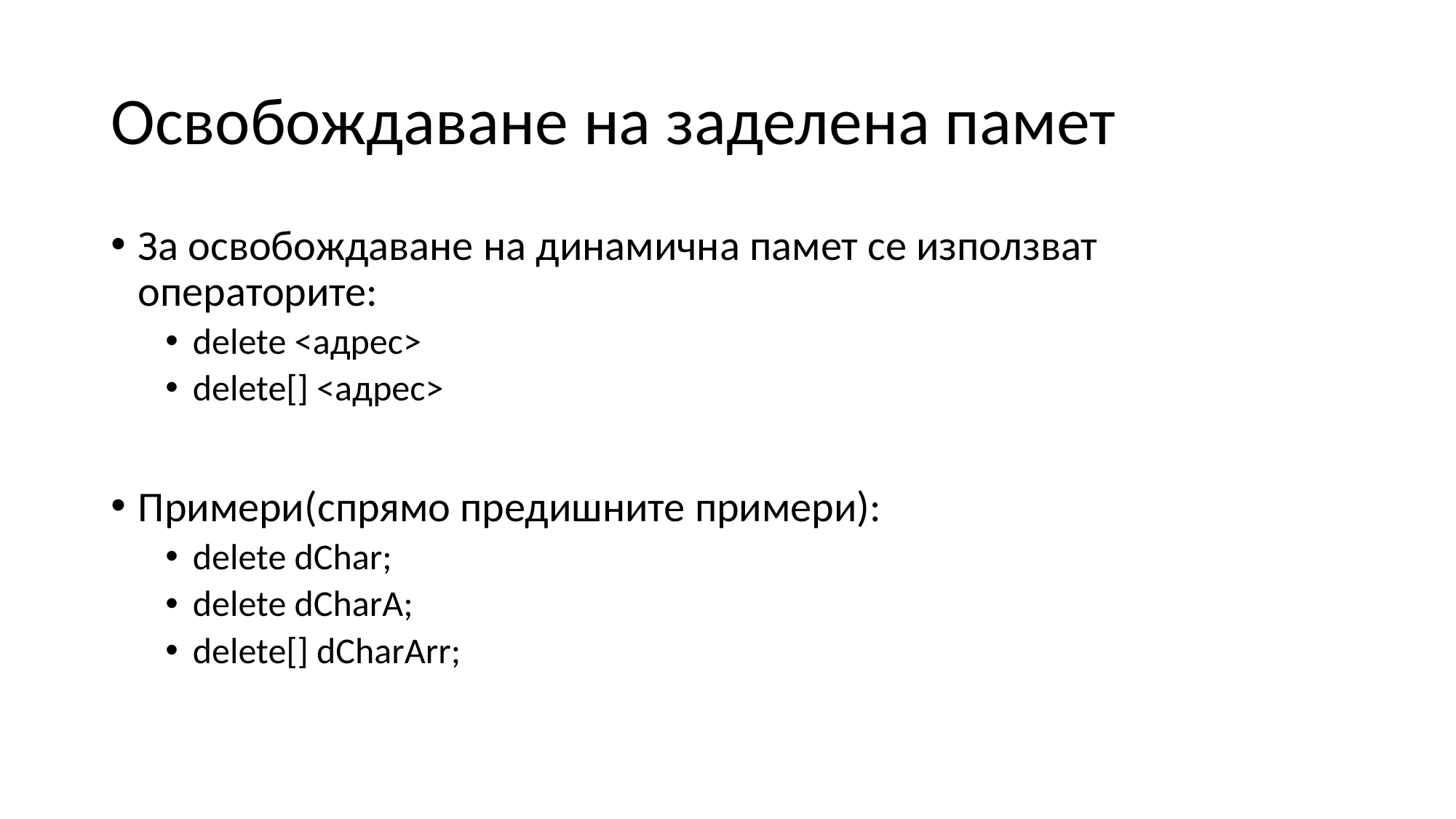

# Освобождаване на заделена памет
За освобождаване на динамична памет се използват операторите:
delete <адрес>
delete[] <адрес>

Примери(спрямо предишните примери):
delete dChar;
delete dCharA;
delete[] dCharArr;